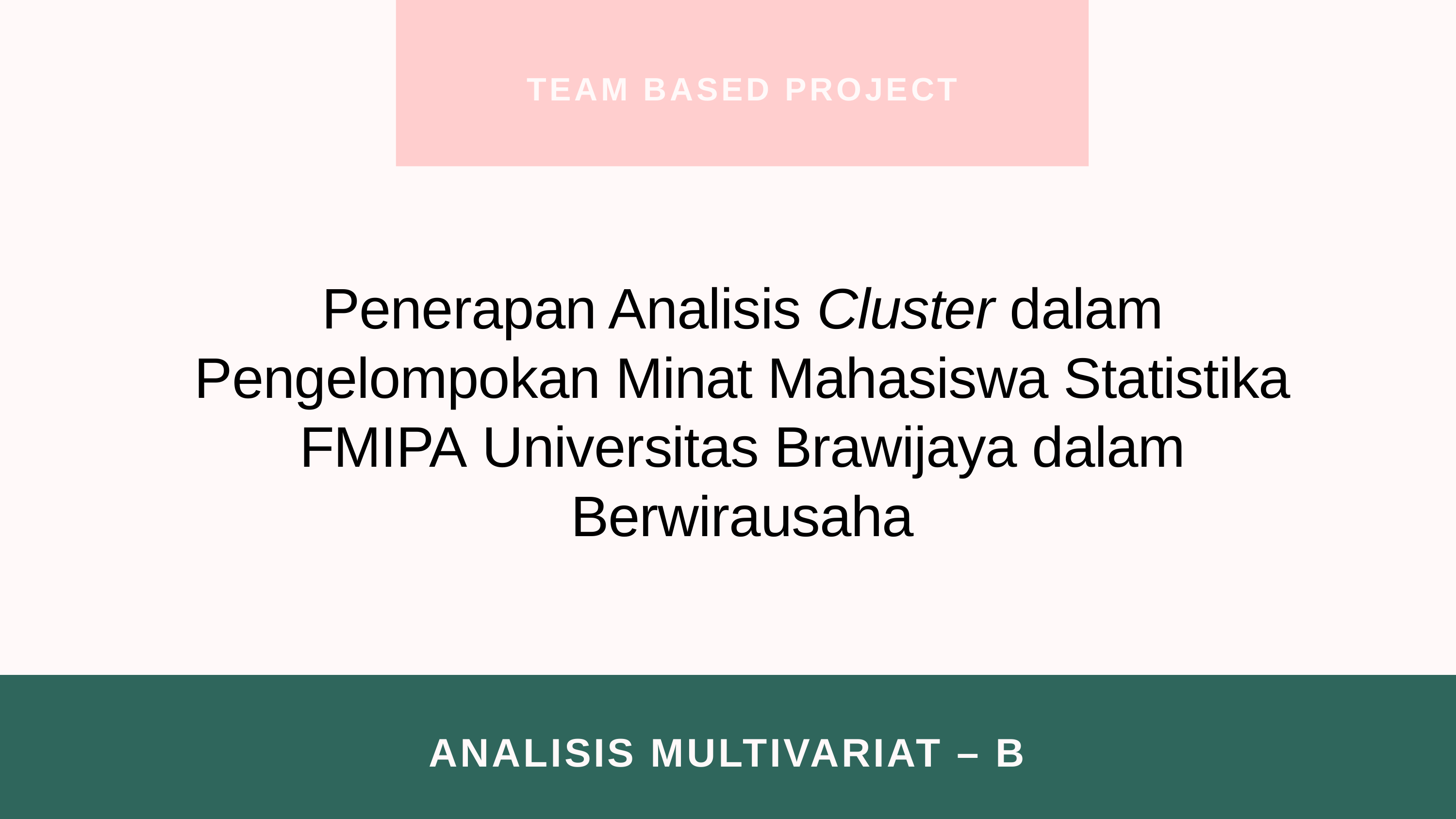

TEAM BASED PROJECT
Penerapan Analisis Cluster dalam Pengelompokan Minat Mahasiswa Statistika FMIPA Universitas Brawijaya dalam Berwirausaha

ANALISIS MULTIVARIAT – B